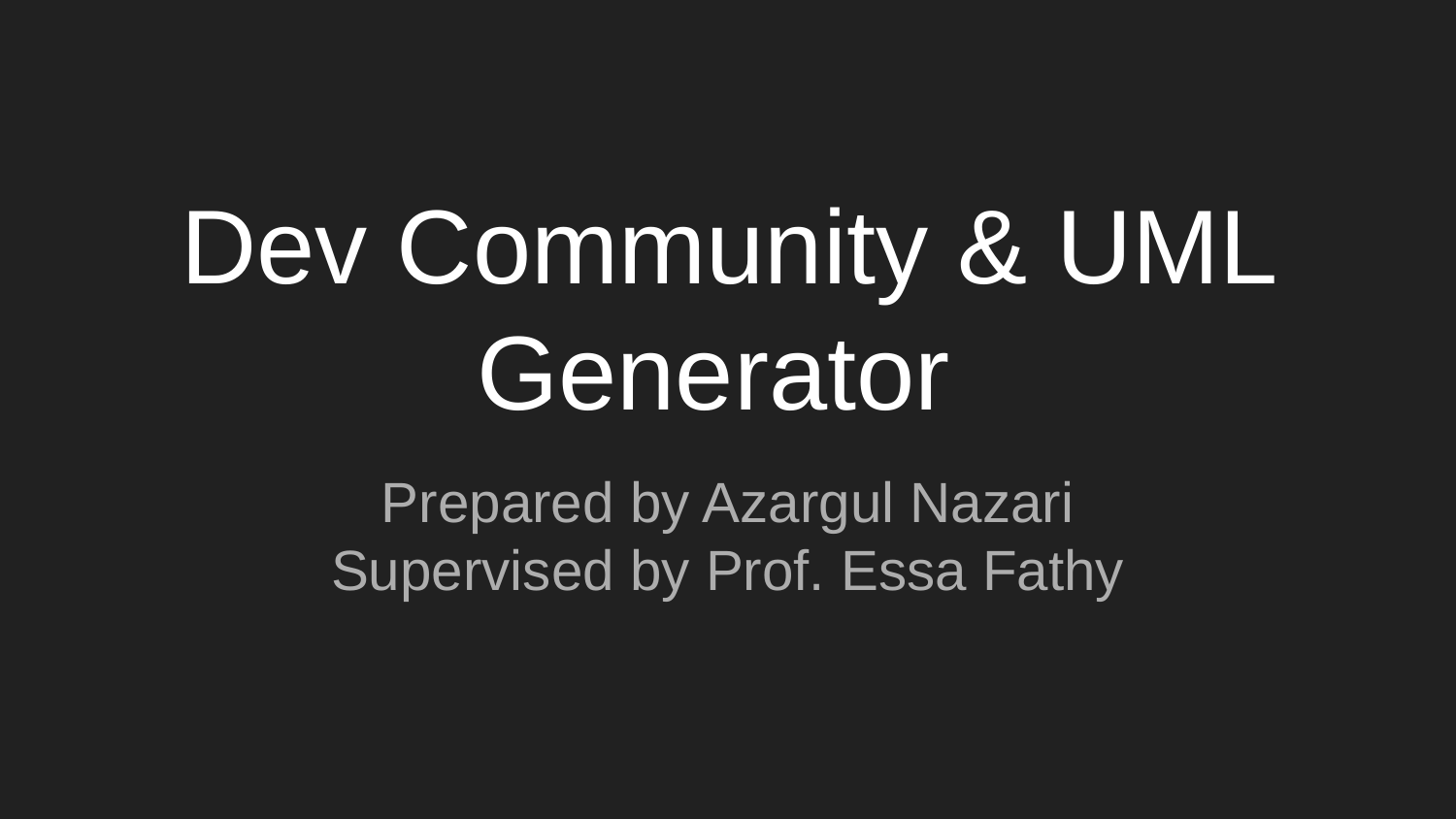

# Dev Community & UML Generator
Prepared by Azargul Nazari
Supervised by Prof. Essa Fathy